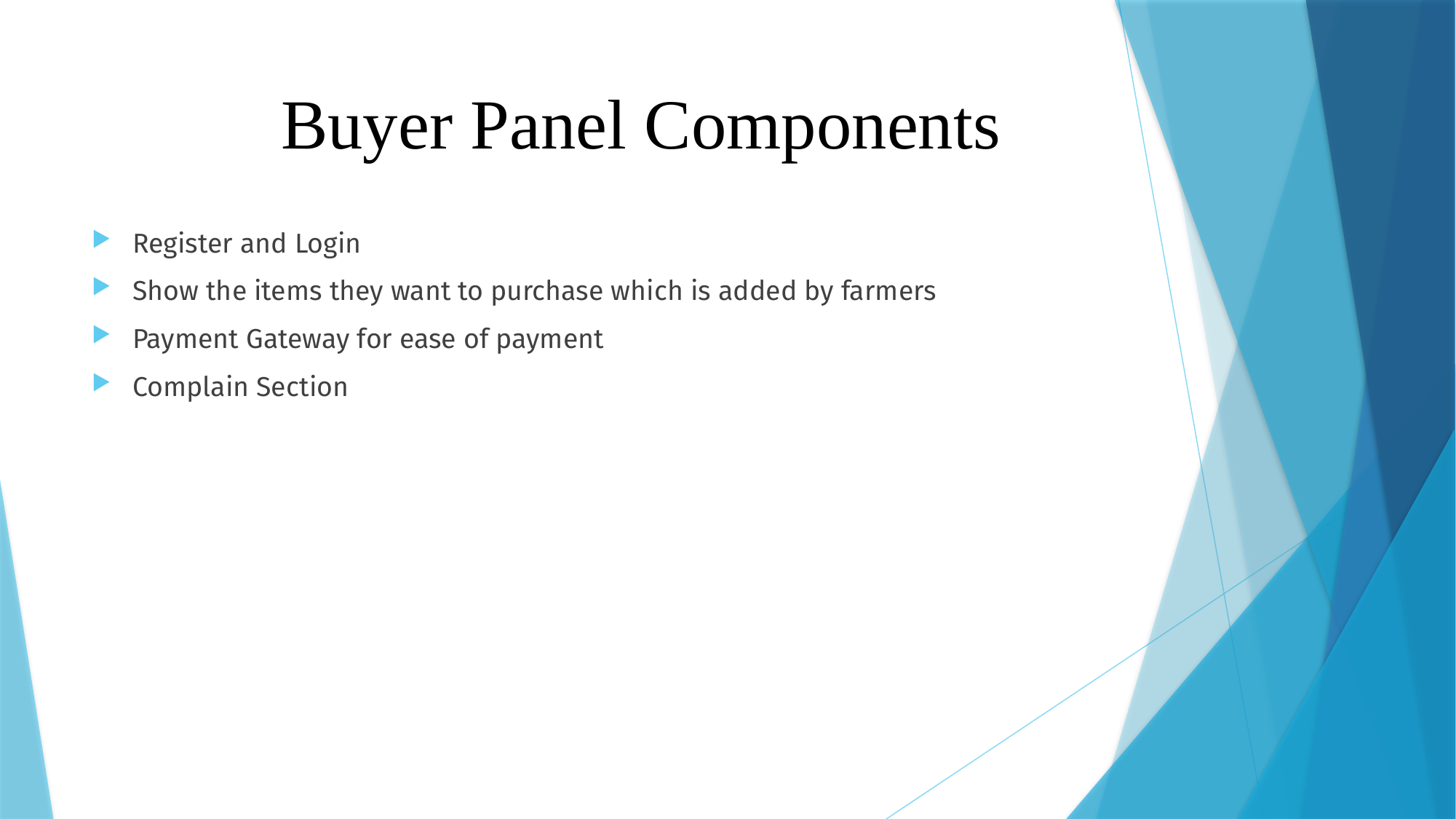

# Buyer Panel Components
Register and Login
Show the items they want to purchase which is added by farmers
Payment Gateway for ease of payment
Complain Section